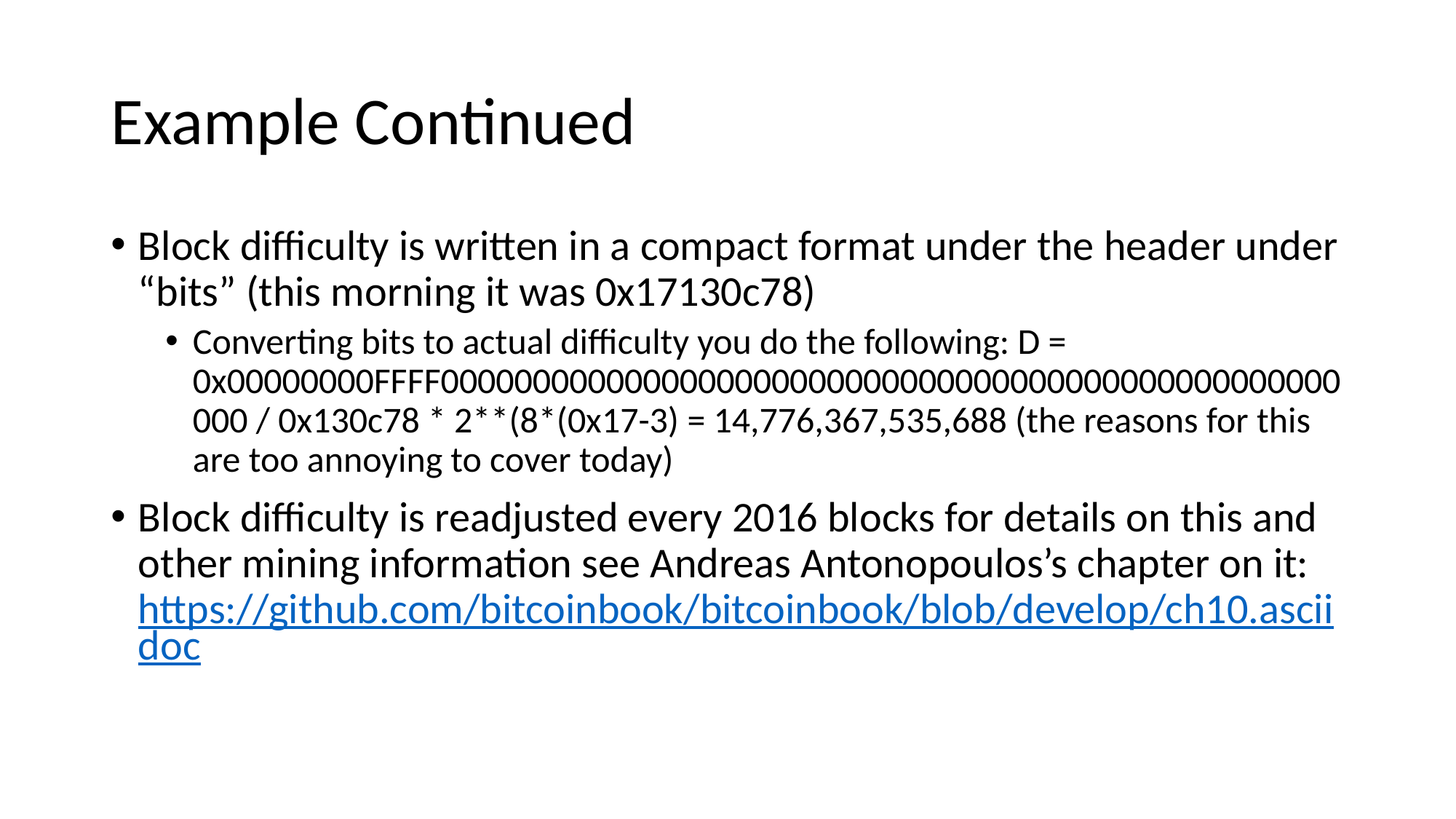

# Example Continued
Block difficulty is written in a compact format under the header under “bits” (this morning it was 0x17130c78)
Converting bits to actual difficulty you do the following: D = 0x00000000FFFF0000000000000000000000000000000000000000000000000000 / 0x130c78 * 2**(8*(0x17-3) = 14,776,367,535,688 (the reasons for this are too annoying to cover today)
Block difficulty is readjusted every 2016 blocks for details on this and other mining information see Andreas Antonopoulos’s chapter on it: https://github.com/bitcoinbook/bitcoinbook/blob/develop/ch10.asciidoc